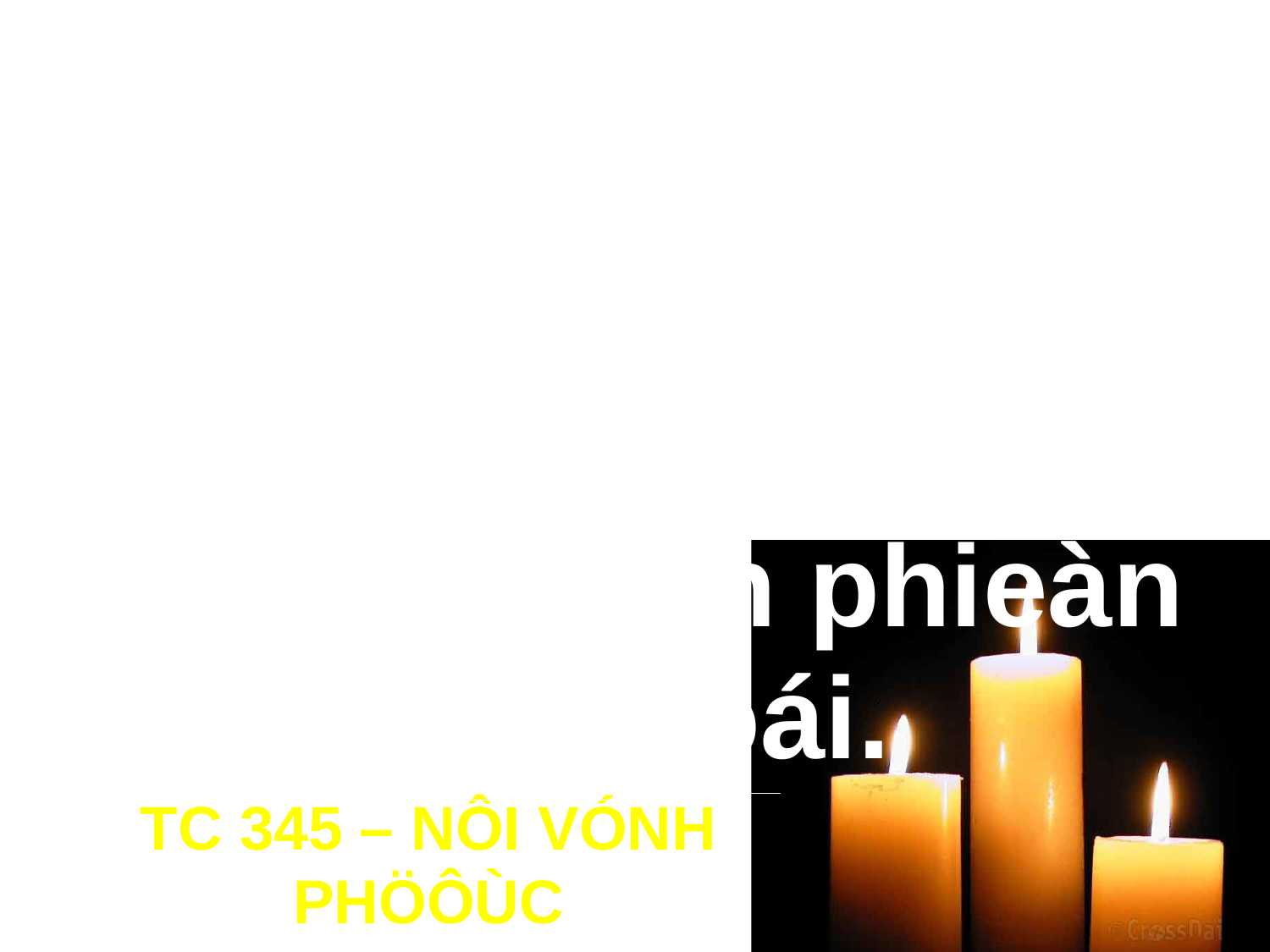

Nhöng heát thaùnh
trình, Chaân Chuùa tieáp nghinh, töø ñaây khoâng than phieàn taêm toái.
TC 345 – NÔI VÓNH PHÖÔÙC